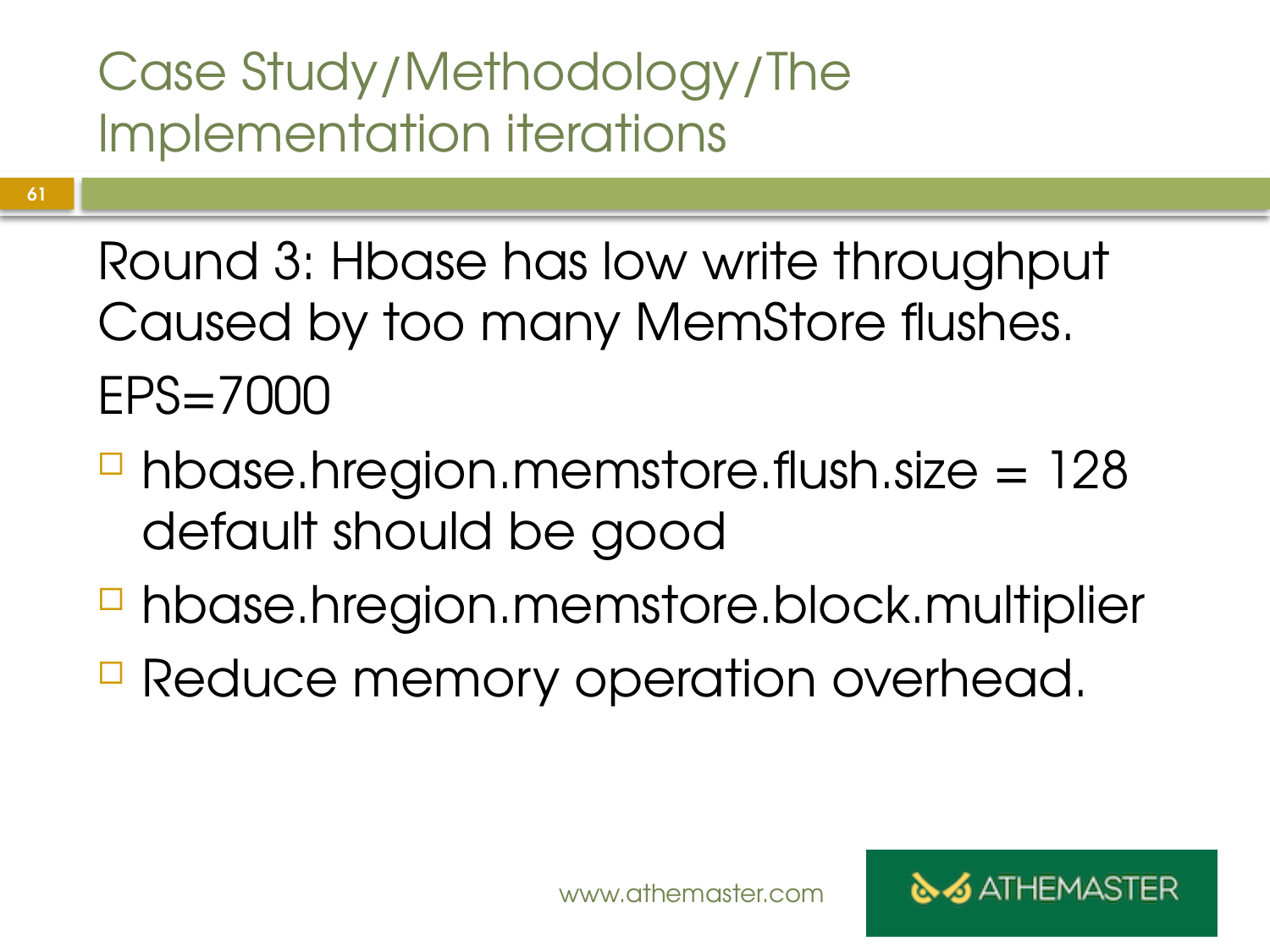

# Case Study/Methodology/The Implementation iterations
61
Round 3: Hbase has low write throughput Caused by too many MemStore flushes.
EPS=7000
hbase.hregion.memstore.flush.size = 128
default should be good
hbase.hregion.memstore.block.multiplier
Reduce memory operation overhead.

www.athemaster.com